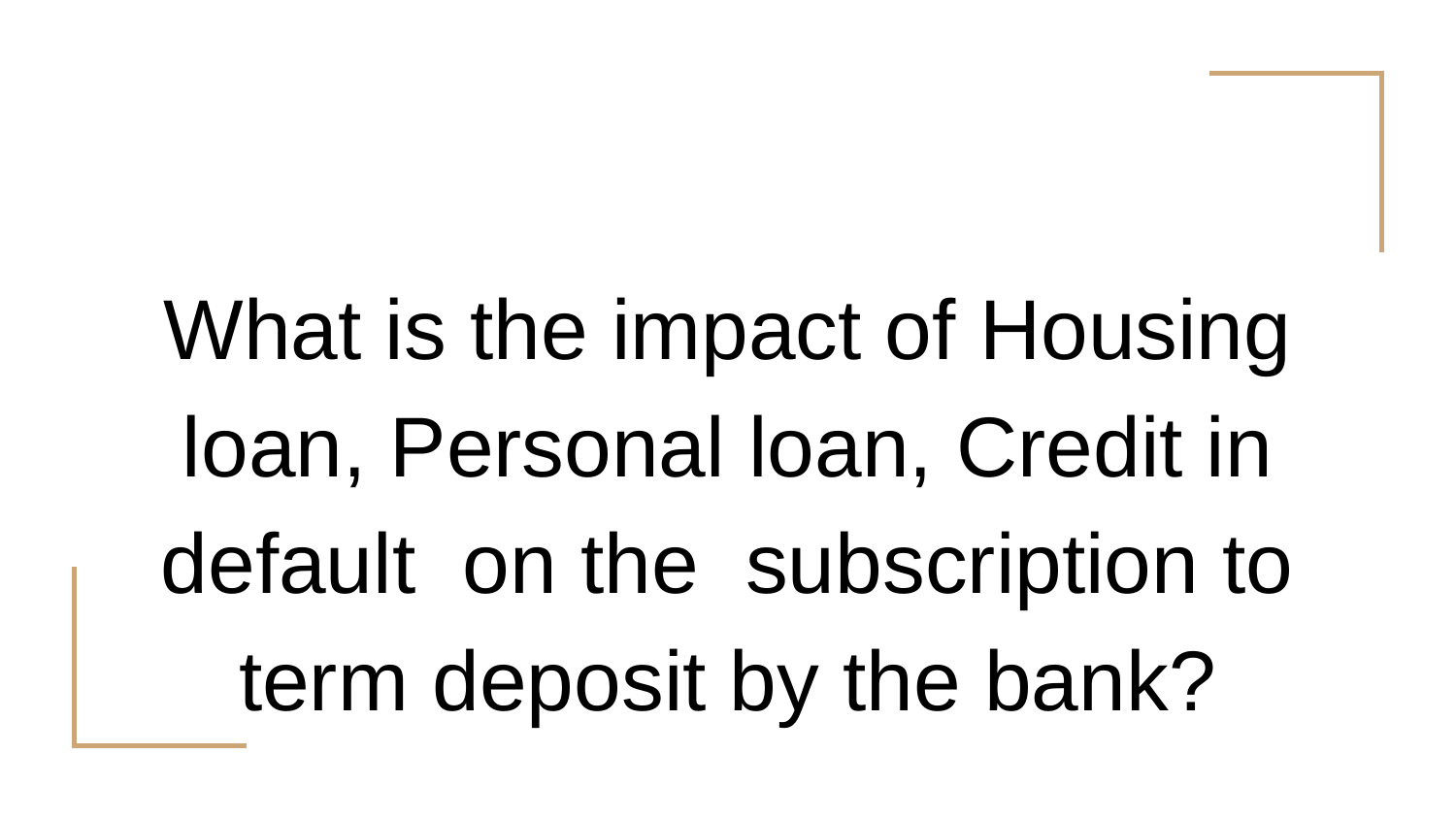

What is the impact of Housing loan, Personal loan, Credit in default  on the  subscription to term deposit by the bank?